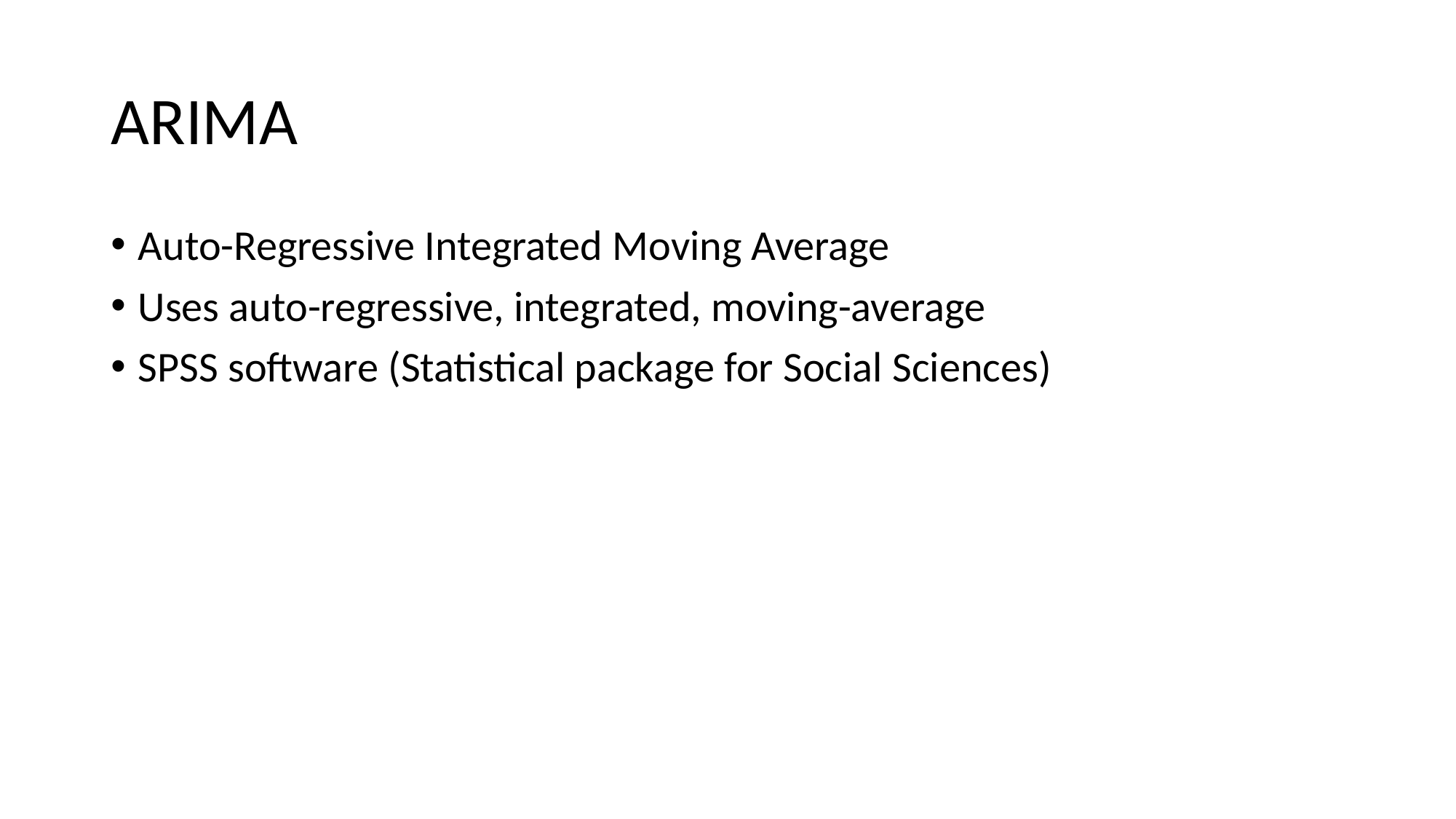

# ARIMA
Auto-Regressive Integrated Moving Average
Uses auto-regressive, integrated, moving-average
SPSS software (Statistical package for Social Sciences)